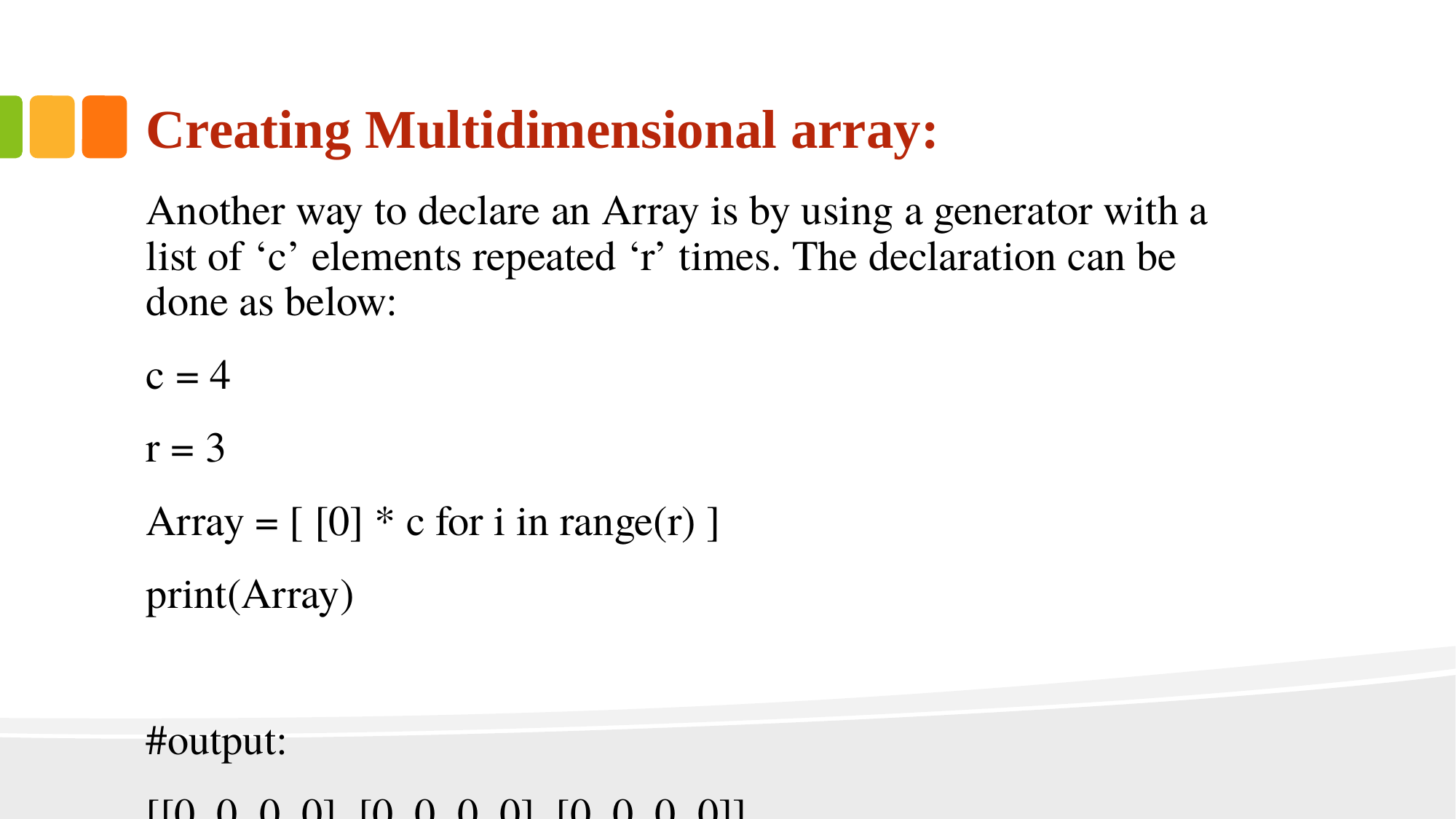

Creating Multidimensional array:
Another way to declare an Array is by using a generator with a list of ‘c’ elements repeated ‘r’ times. The declaration can be done as below:
c = 4
r = 3
Array = [ [0] * c for i in range(r) ]
print(Array)

#output:
[[0, 0, 0, 0], [0, 0, 0, 0], [0, 0, 0, 0]]